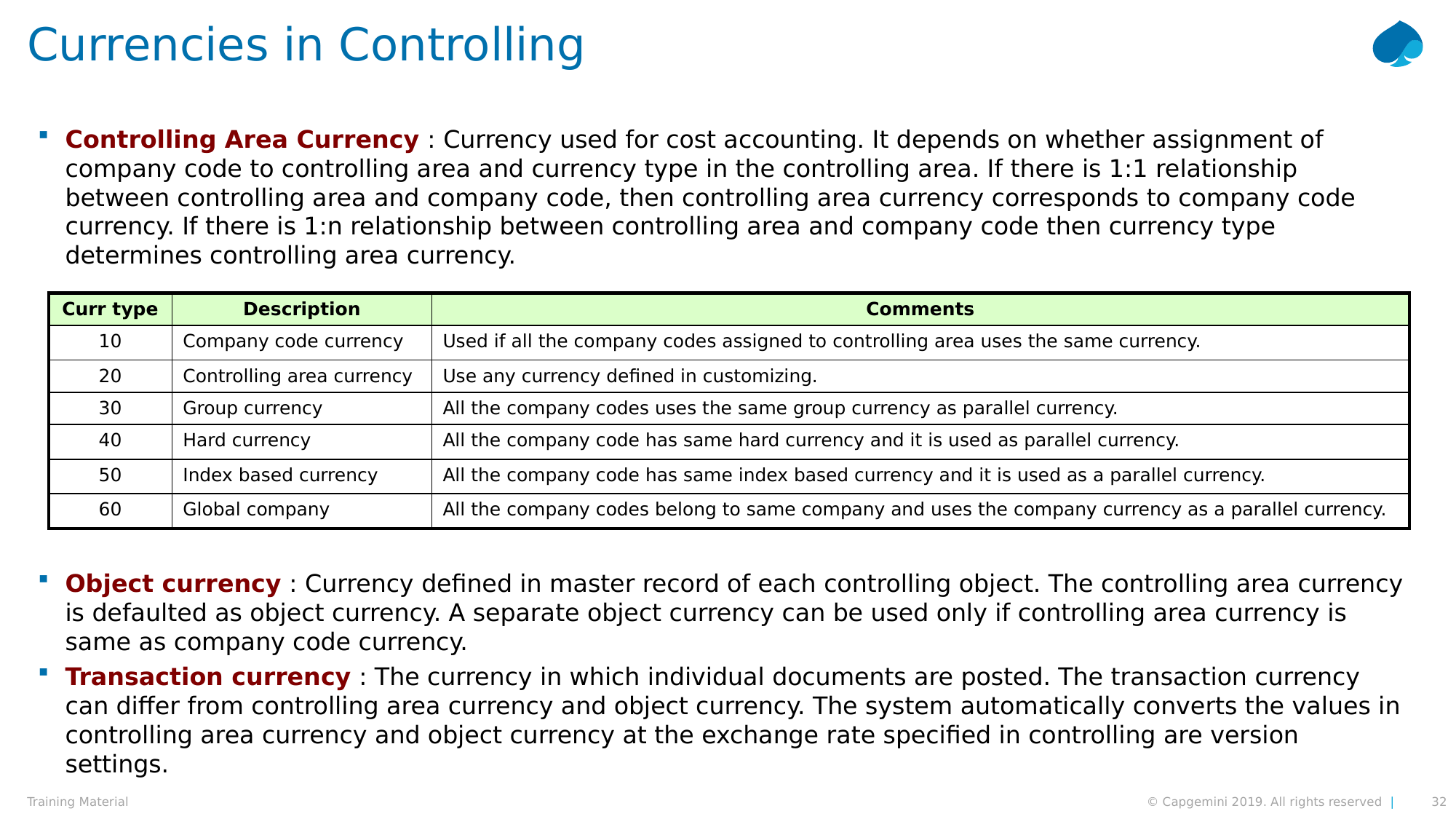

# Currencies in Controlling
Controlling Area Currency : Currency used for cost accounting. It depends on whether assignment of company code to controlling area and currency type in the controlling area. If there is 1:1 relationship between controlling area and company code, then controlling area currency corresponds to company code currency. If there is 1:n relationship between controlling area and company code then currency type determines controlling area currency.
| Curr type | Description | Comments |
| --- | --- | --- |
| 10 | Company code currency | Used if all the company codes assigned to controlling area uses the same currency. |
| 20 | Controlling area currency | Use any currency defined in customizing. |
| 30 | Group currency | All the company codes uses the same group currency as parallel currency. |
| 40 | Hard currency | All the company code has same hard currency and it is used as parallel currency. |
| 50 | Index based currency | All the company code has same index based currency and it is used as a parallel currency. |
| 60 | Global company | All the company codes belong to same company and uses the company currency as a parallel currency. |
Object currency : Currency defined in master record of each controlling object. The controlling area currency is defaulted as object currency. A separate object currency can be used only if controlling area currency is same as company code currency.
Transaction currency : The currency in which individual documents are posted. The transaction currency can differ from controlling area currency and object currency. The system automatically converts the values in controlling area currency and object currency at the exchange rate specified in controlling are version settings.